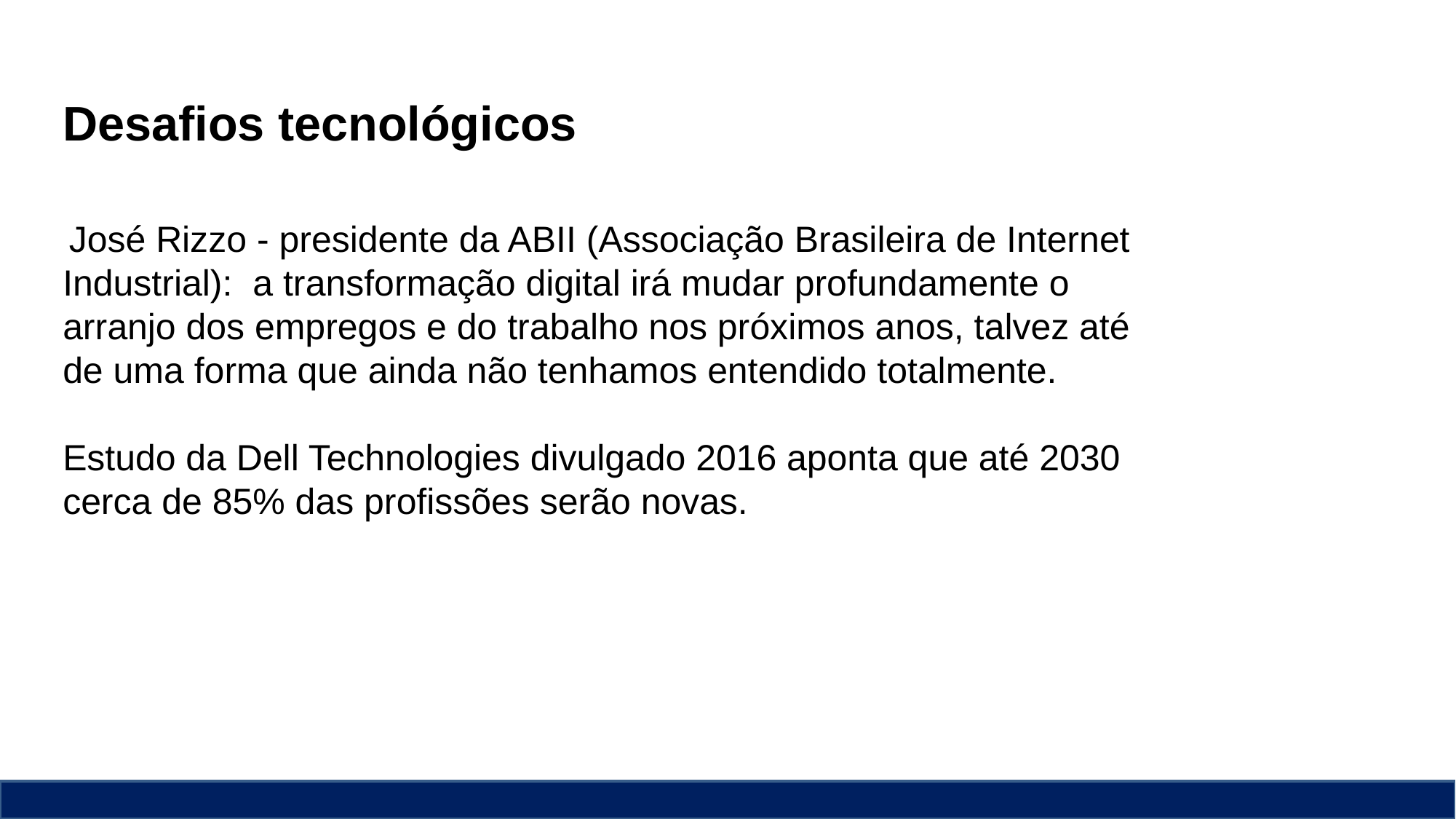

Desafios tecnológicos

 José Rizzo - presidente da ABII (Associação Brasileira de Internet Industrial):  a transformação digital irá mudar profundamente o arranjo dos empregos e do trabalho nos próximos anos, talvez até de uma forma que ainda não tenhamos entendido totalmente.

Estudo da Dell Technologies divulgado 2016 aponta que até 2030 cerca de 85% das profissões serão novas.